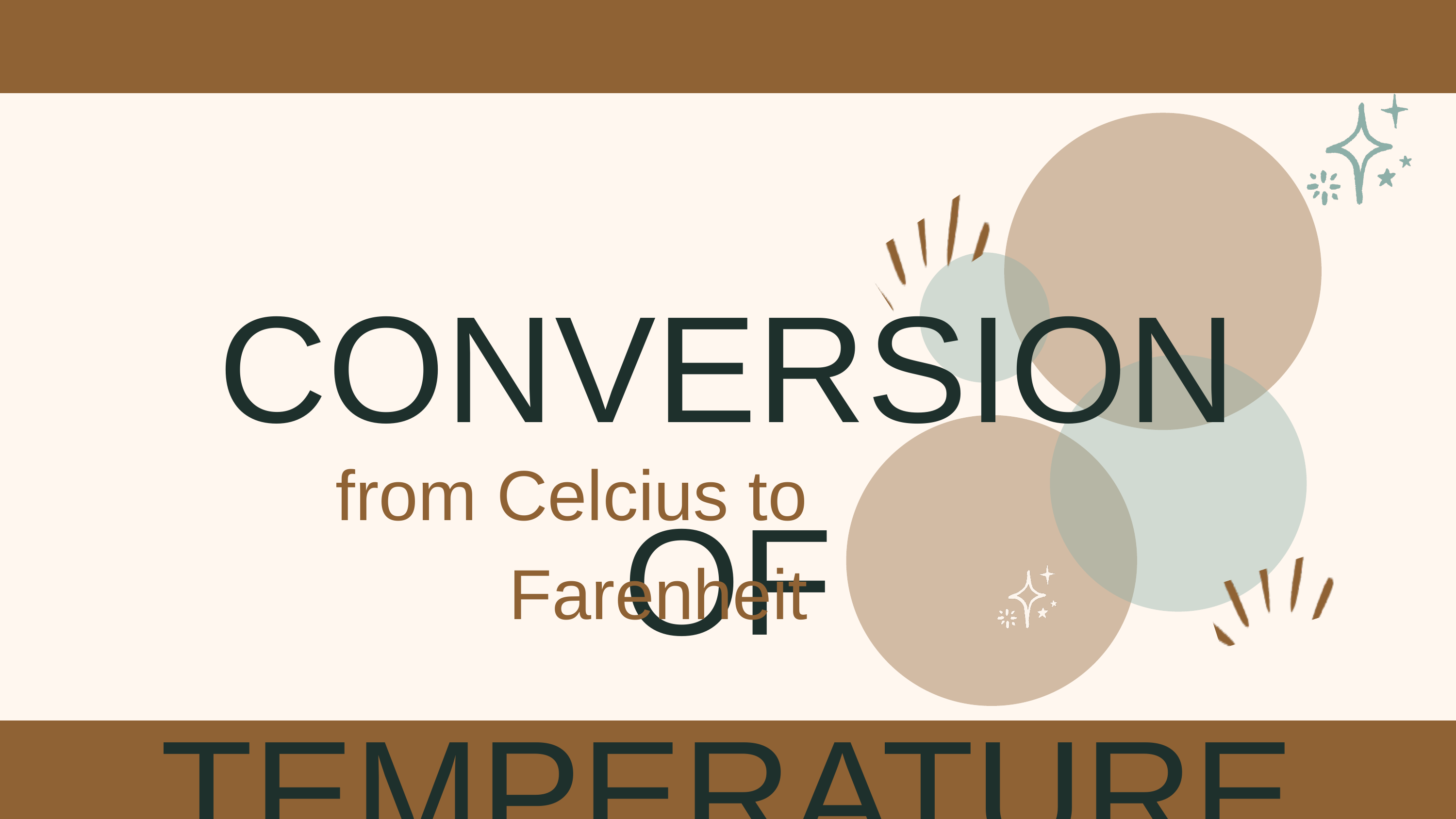

CONVERSION OF TEMPERATURE

from Celcius to Farenheit